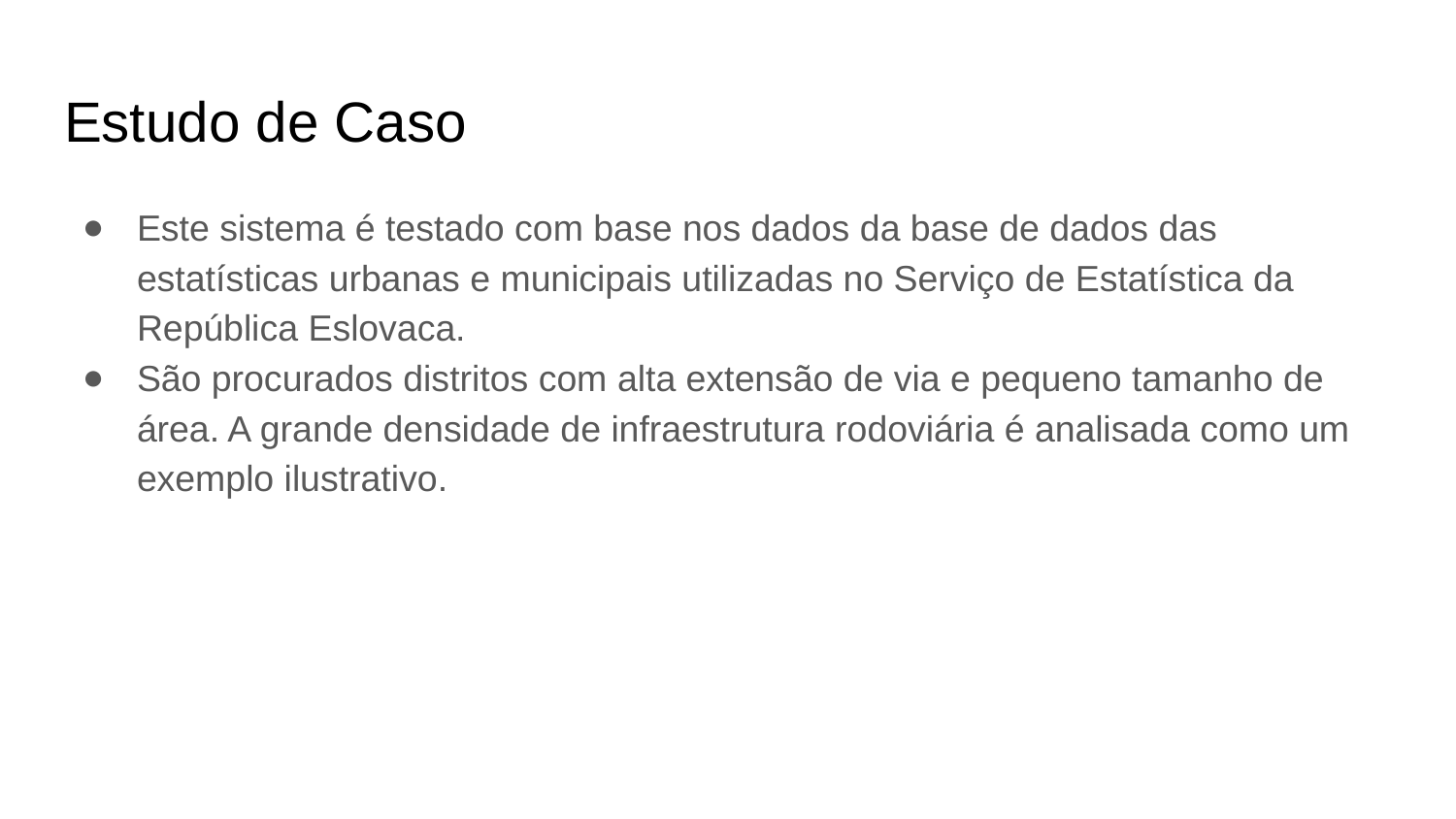

# Estudo de Caso
Este sistema é testado com base nos dados da base de dados das estatísticas urbanas e municipais utilizadas no Serviço de Estatística da República Eslovaca.
São procurados distritos com alta extensão de via e pequeno tamanho de área. A grande densidade de infraestrutura rodoviária é analisada como um exemplo ilustrativo.